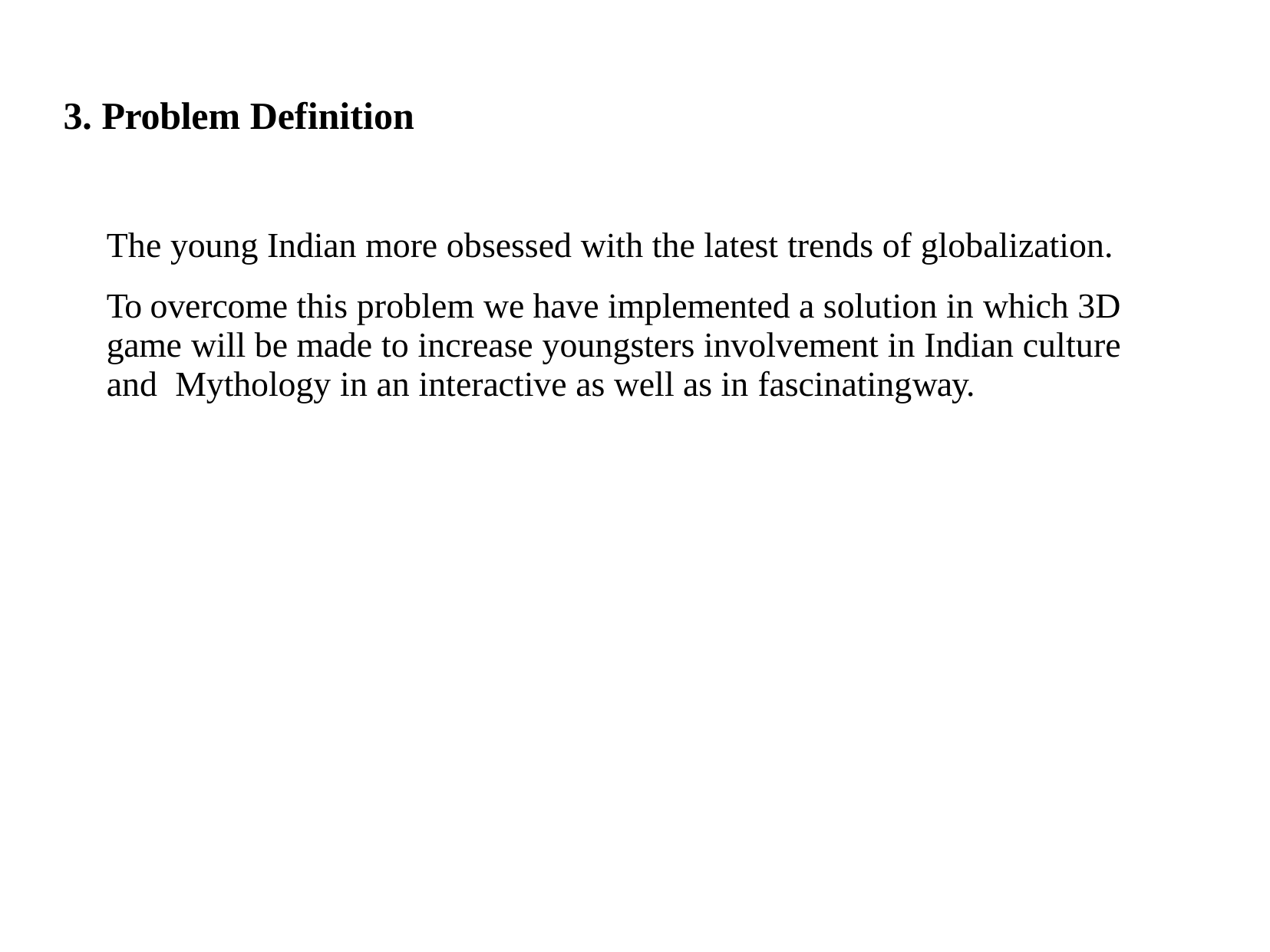

# 3. Problem Definition
The young Indian more obsessed with the latest trends of globalization.
To overcome this problem we have implemented a solution in which 3D  game will be made to increase youngsters involvement in Indian culture and  Mythology in an interactive as well as in fascinating	way.